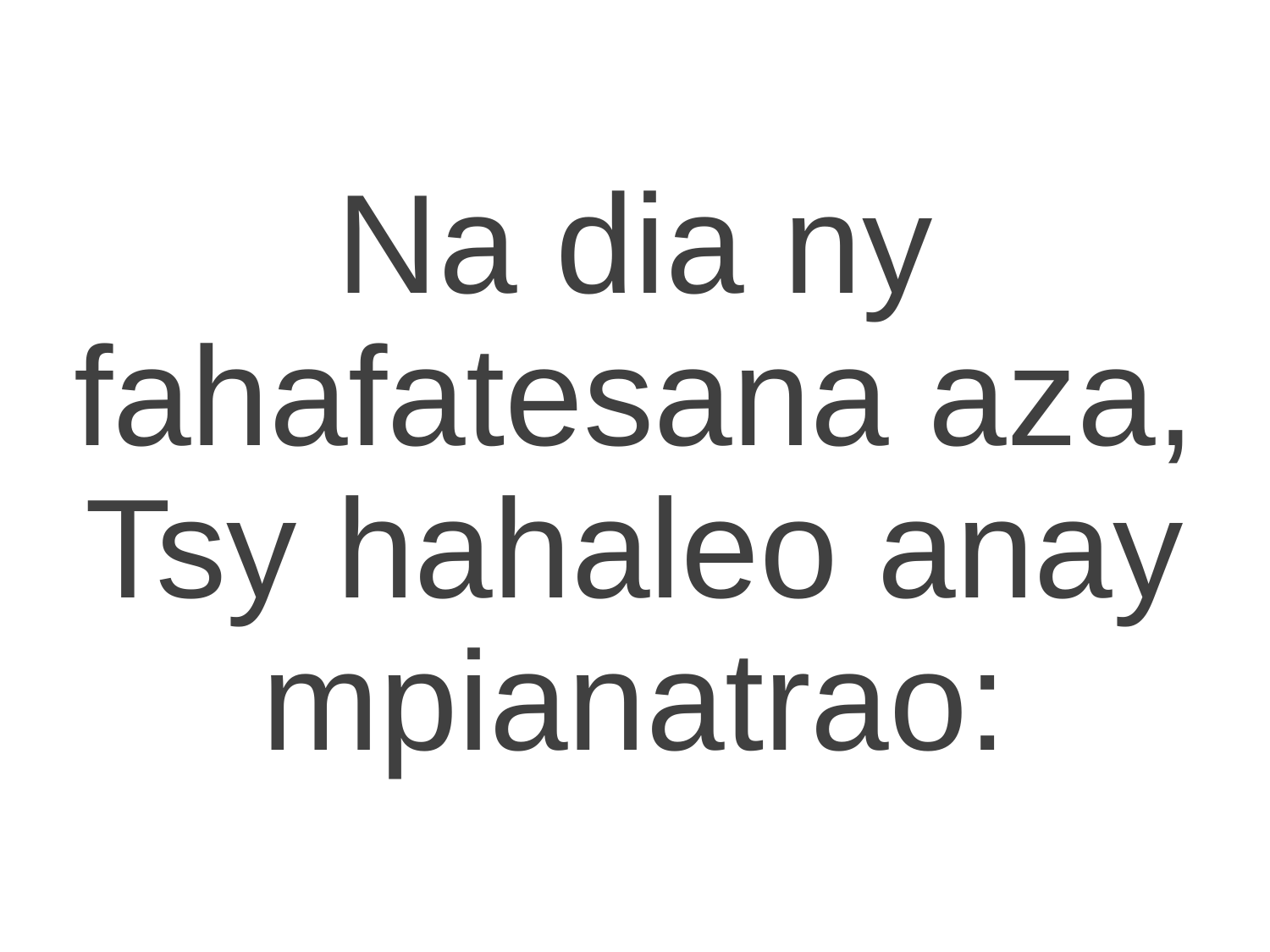

Na dia ny fahafatesana aza,
Tsy hahaleo anay mpianatrao: